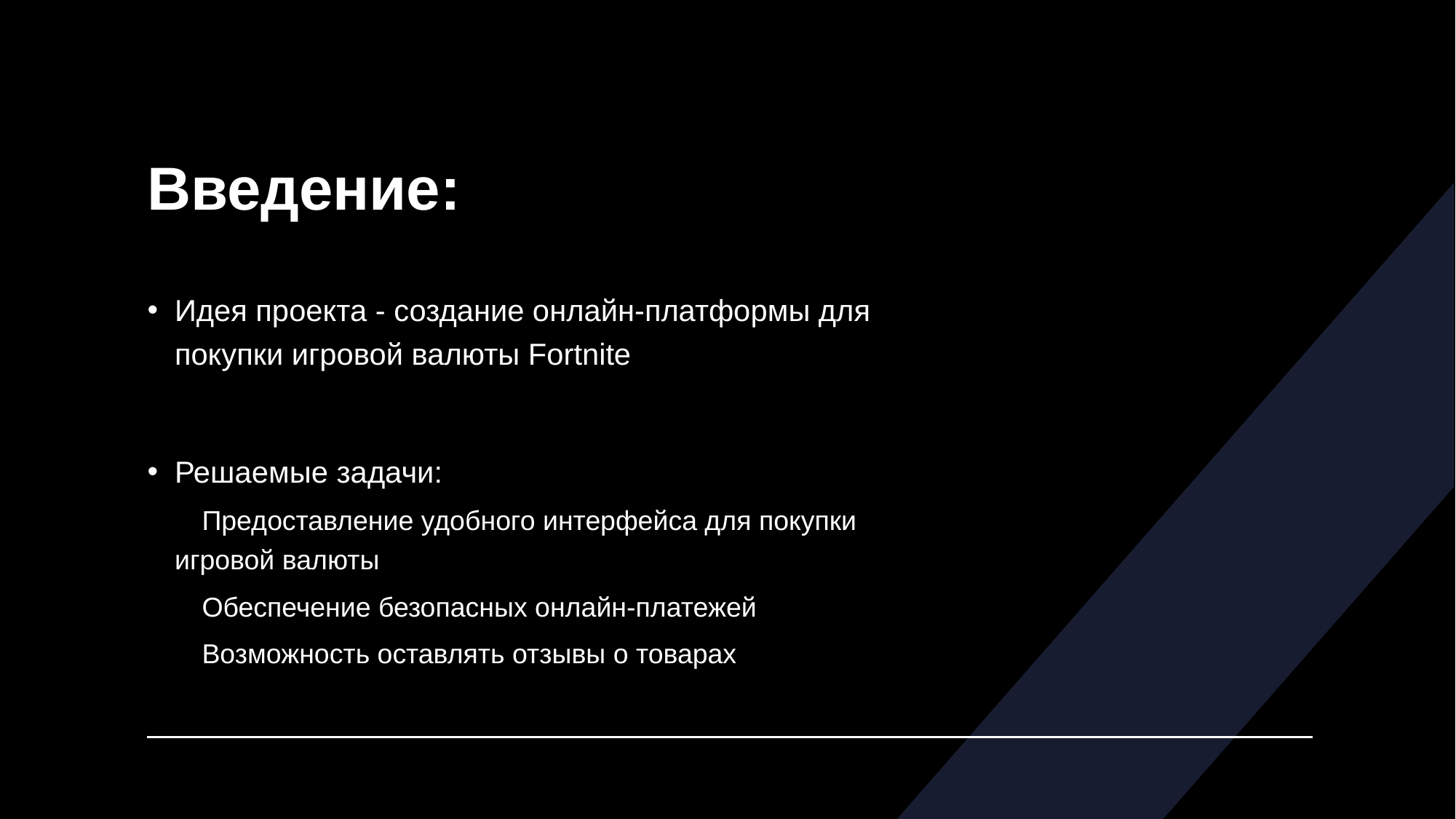

# Введение:

Идея проекта - создание онлайн-платформы для покупки игровой валюты Fortnite

Решаемые задачи:
 Предоставление удобного интерфейса для покупки игровой валюты
 Обеспечение безопасных онлайн-платежей
 Возможность оставлять отзывы о товарах